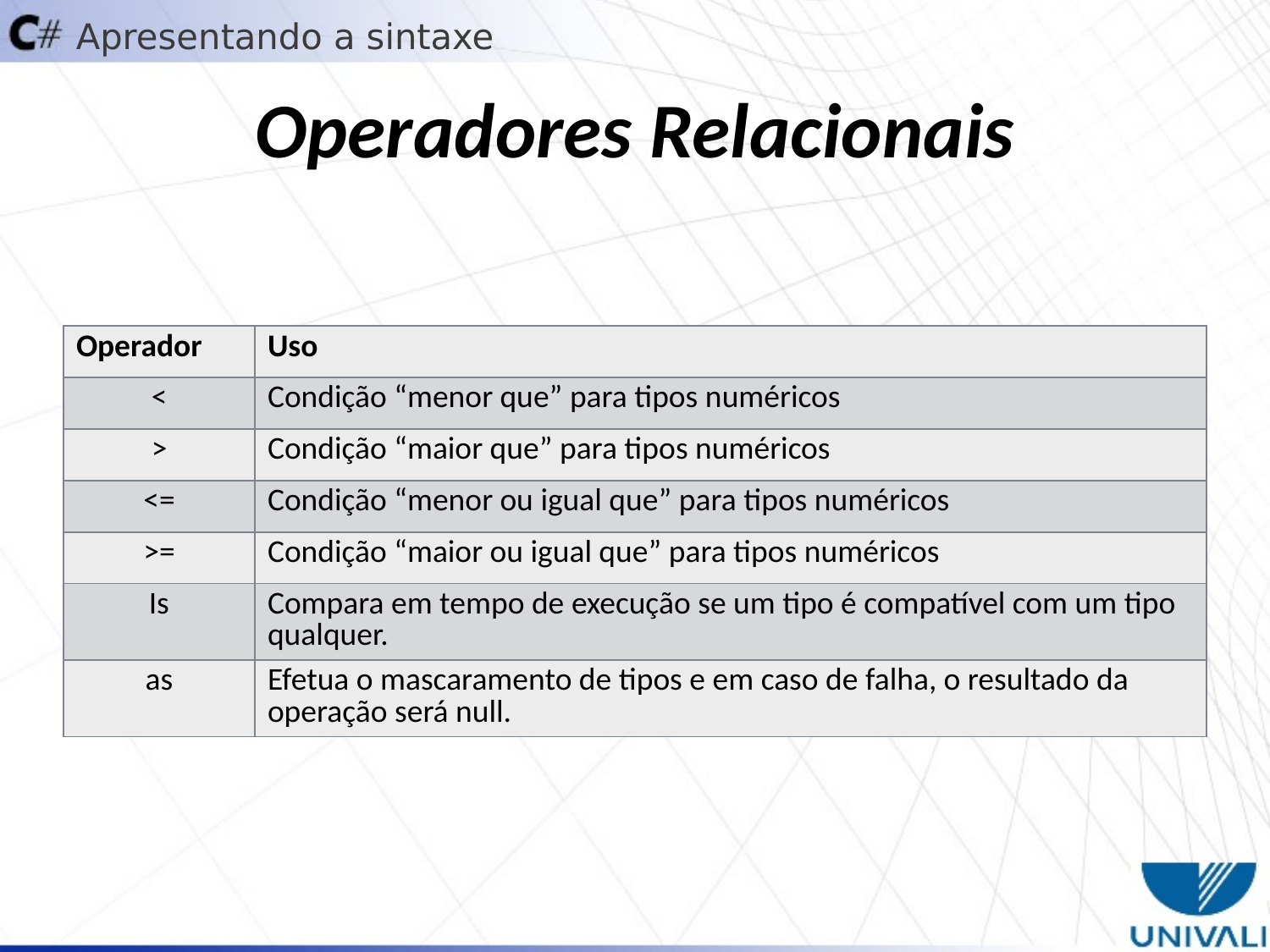

Apresentando a sintaxe
# Operadores Relacionais
| Operador | Uso |
| --- | --- |
| < | Condição “menor que” para tipos numéricos |
| > | Condição “maior que” para tipos numéricos |
| <= | Condição “menor ou igual que” para tipos numéricos |
| >= | Condição “maior ou igual que” para tipos numéricos |
| Is | Compara em tempo de execução se um tipo é compatível com um tipo qualquer. |
| as | Efetua o mascaramento de tipos e em caso de falha, o resultado da operação será null. |